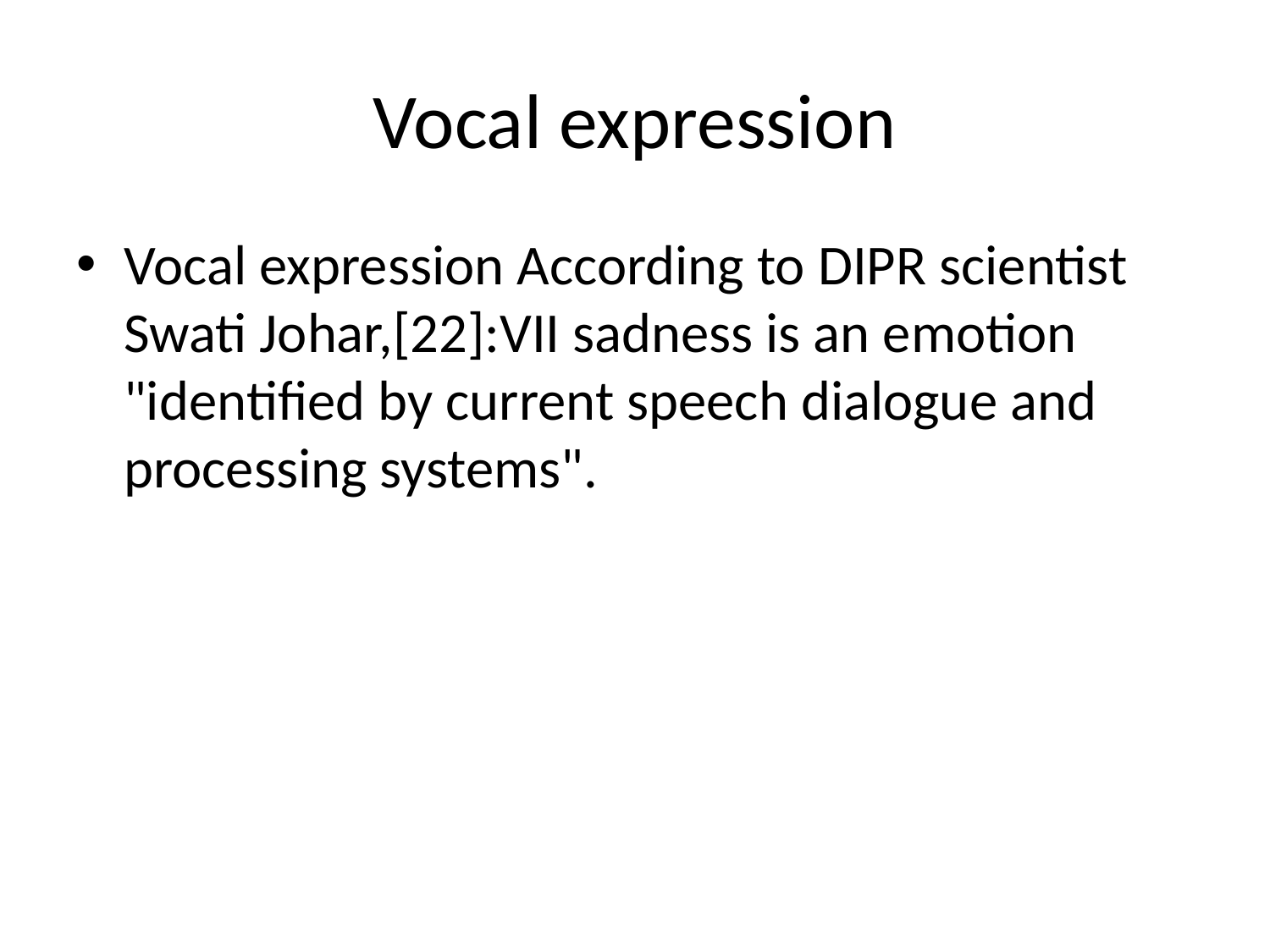

# Vocal expression
Vocal expression According to DIPR scientist Swati Johar,[22]:VII sadness is an emotion "identified by current speech dialogue and processing systems".